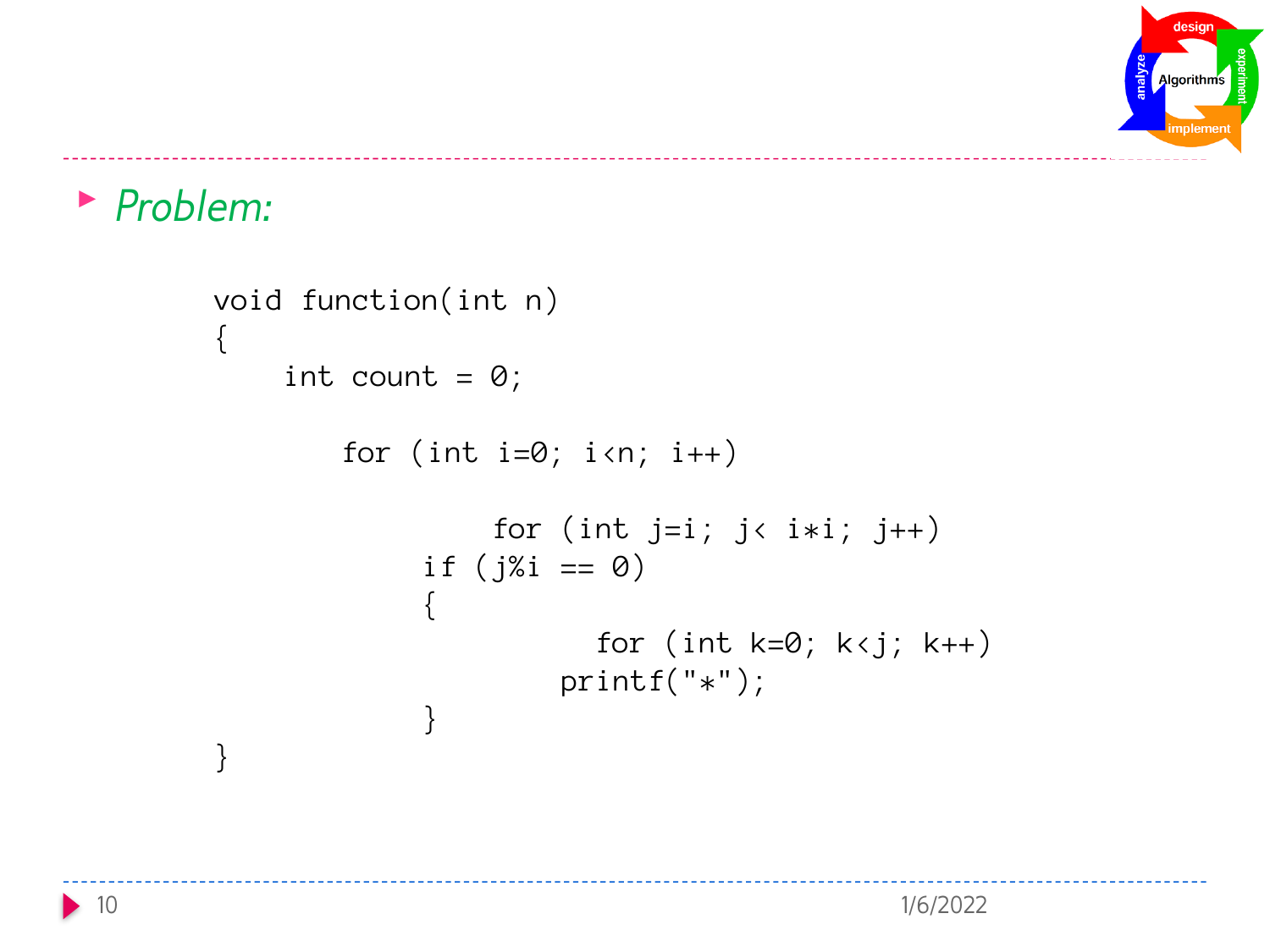

#
Problem:

void function(int n)
{
    int count = 0;

	for (int i=0; i<n; i++)

                for (int j=i; j< i*i; j++)
            if (j%i == 0)
            {
			for (int k=0; k<j; k++)
                    printf("*");
            }
}
10
1/6/2022